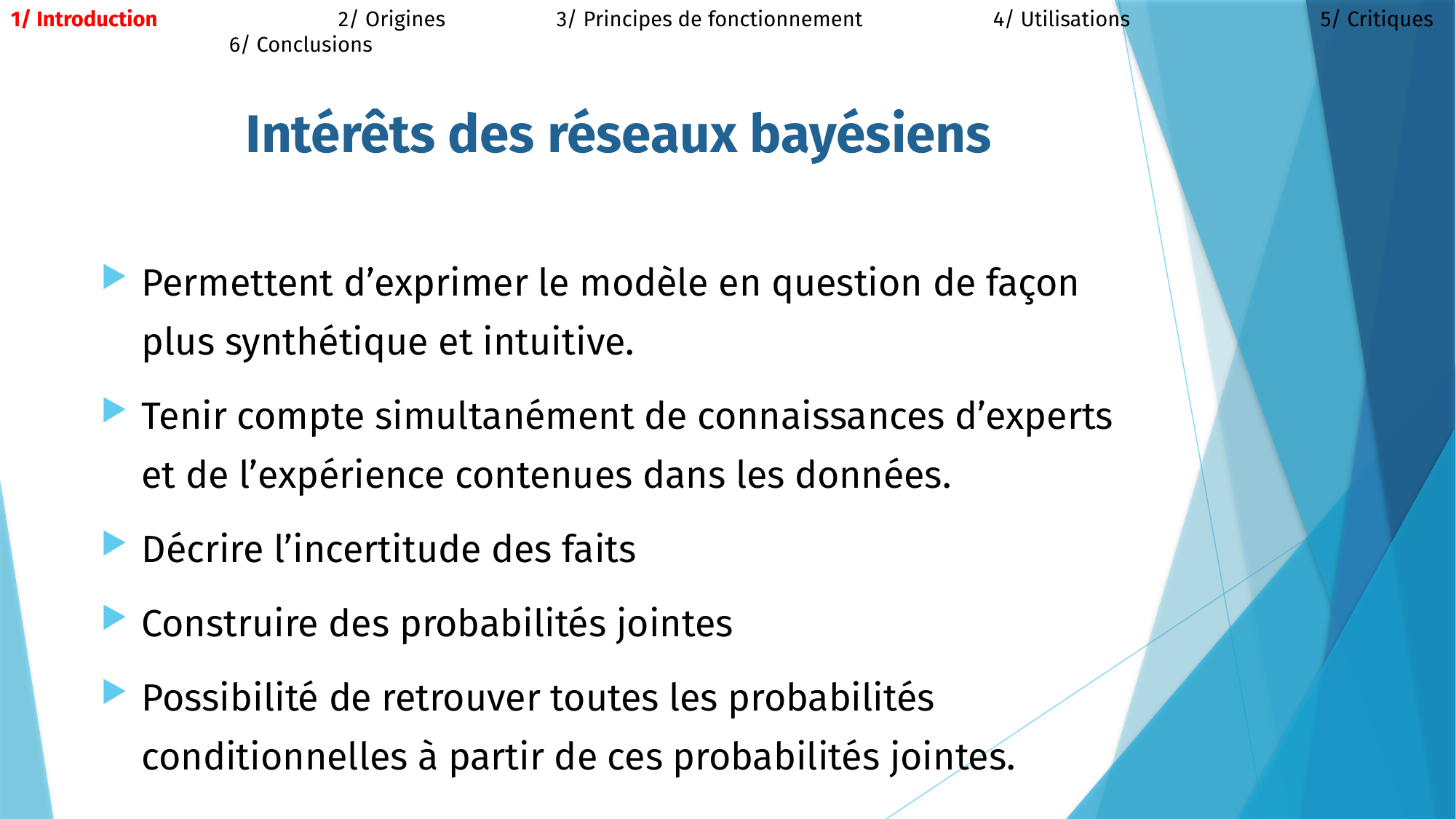

1/ Introduction 		2/ Origines 	3/ Principes de fonctionnement 		4/ Utilisations 		5/ Critiques 		6/ Conclusions
Intérêts des réseaux bayésiens

Permettent d’exprimer le modèle en question de façon plus synthétique et intuitive.
Tenir compte simultanément de connaissances d’experts et de l’expérience contenues dans les données.
Décrire l’incertitude des faits
Construire des probabilités jointes
Possibilité de retrouver toutes les probabilités conditionnelles à partir de ces probabilités jointes.